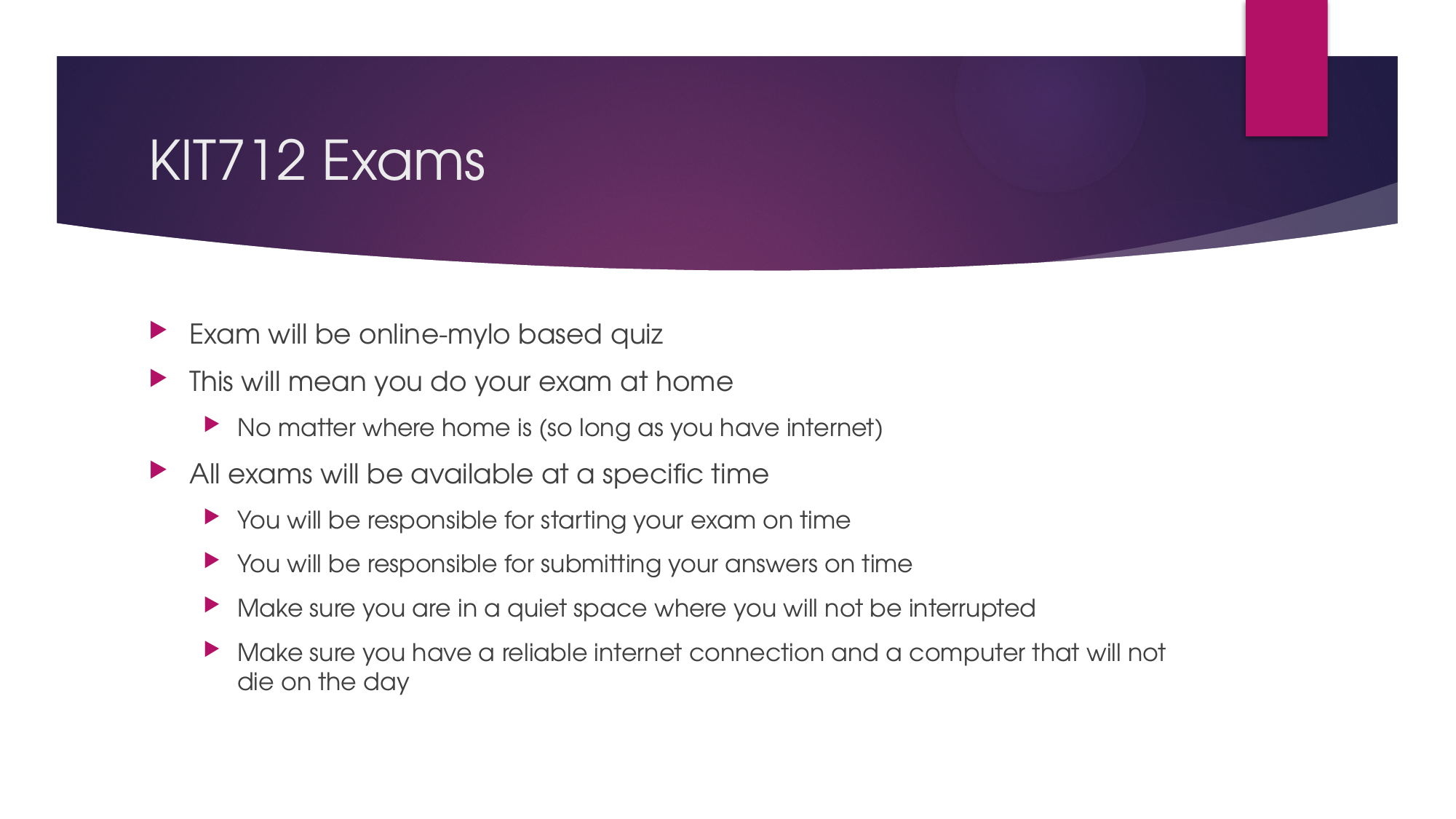

# KIT712 Exams
Exam will be online-mylo based quiz
This will mean you do your exam at home
No matter where home is (so long as you have internet)
All exams will be available at a specific time
You will be responsible for starting your exam on time
You will be responsible for submitting your answers on time
Make sure you are in a quiet space where you will not be interrupted
Make sure you have a reliable internet connection and a computer that will not die on the day